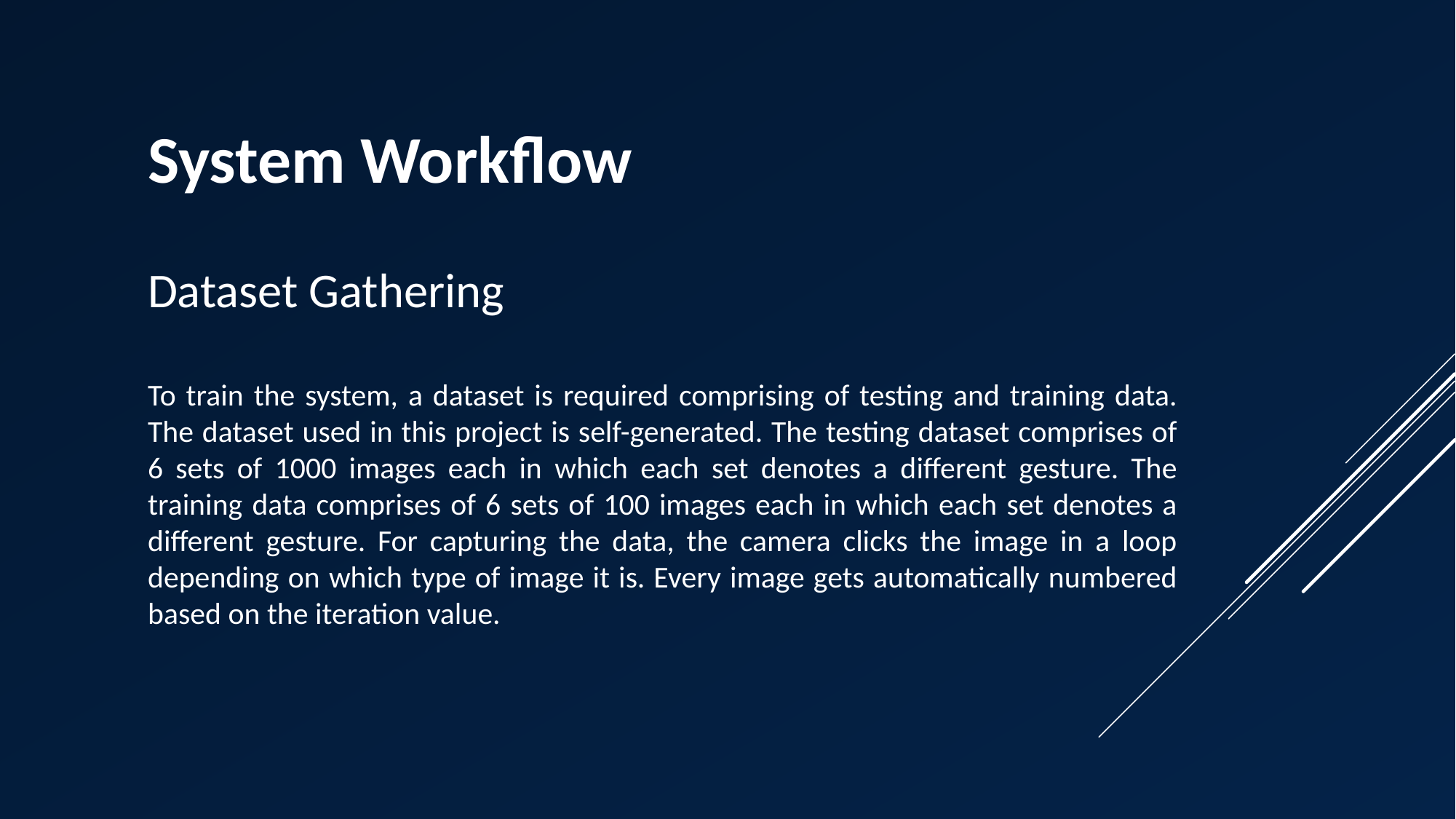

System Workflow
Dataset Gathering

To train the system, a dataset is required comprising of testing and training data. The dataset used in this project is self-generated. The testing dataset comprises of 6 sets of 1000 images each in which each set denotes a different gesture. The training data comprises of 6 sets of 100 images each in which each set denotes a different gesture. For capturing the data, the camera clicks the image in a loop depending on which type of image it is. Every image gets automatically numbered based on the iteration value.